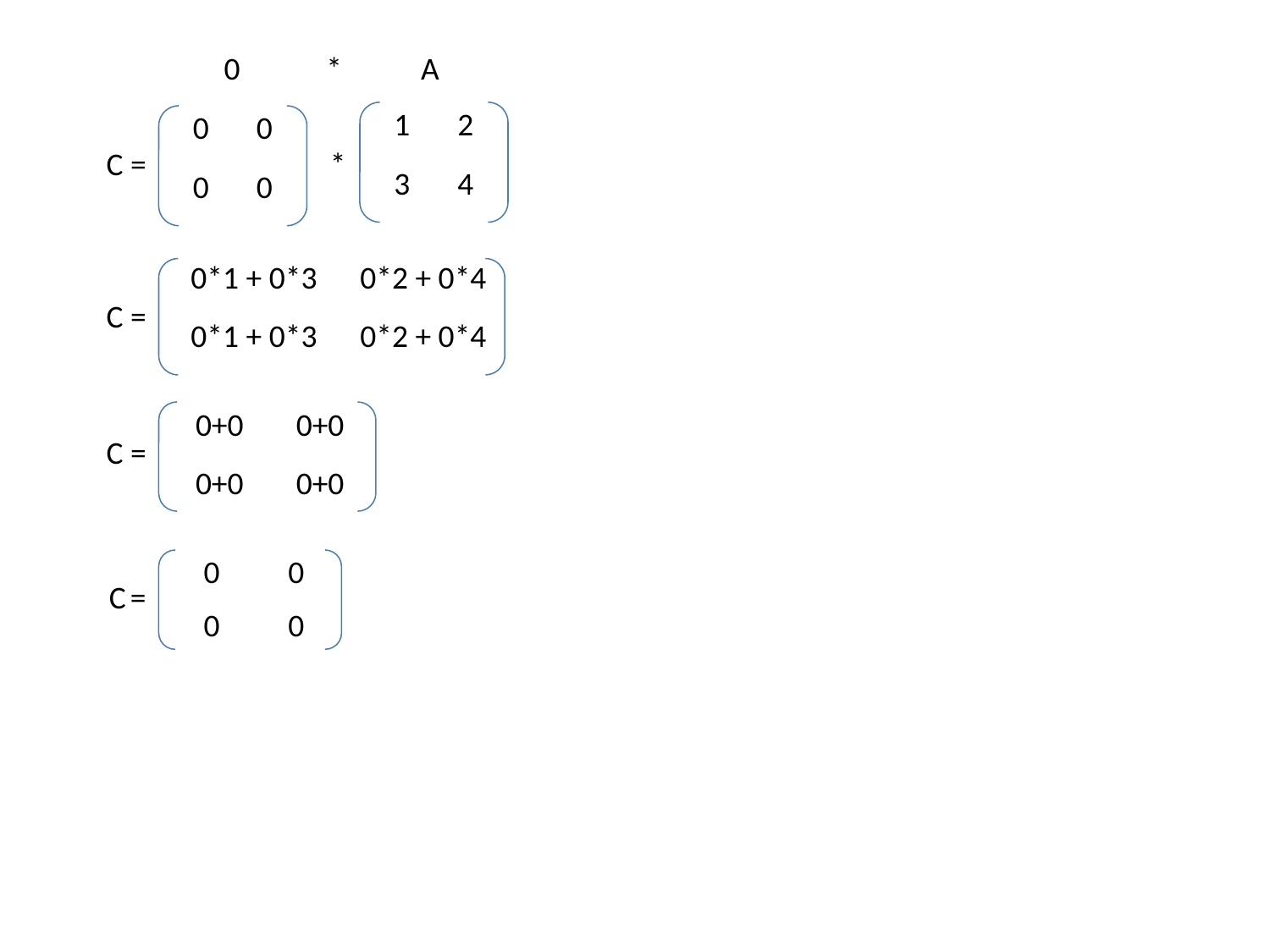

0            *           A

| 1 | 2 |
| --- | --- |
| 3 | 4 |
| 0 | 0 |
| --- | --- |
| 0 | 0 |
C =
*

| 0\*1 + 0\*3 | 0\*2 + 0\*4 |
| --- | --- |
| 0\*1 + 0\*3 | 0\*2 + 0\*4 |
C =

| 0+0 | 0+0 |
| --- | --- |
| 0+0 | 0+0 |
C =

| 0 | 0 |
| --- | --- |
| 0 | 0 |
C =